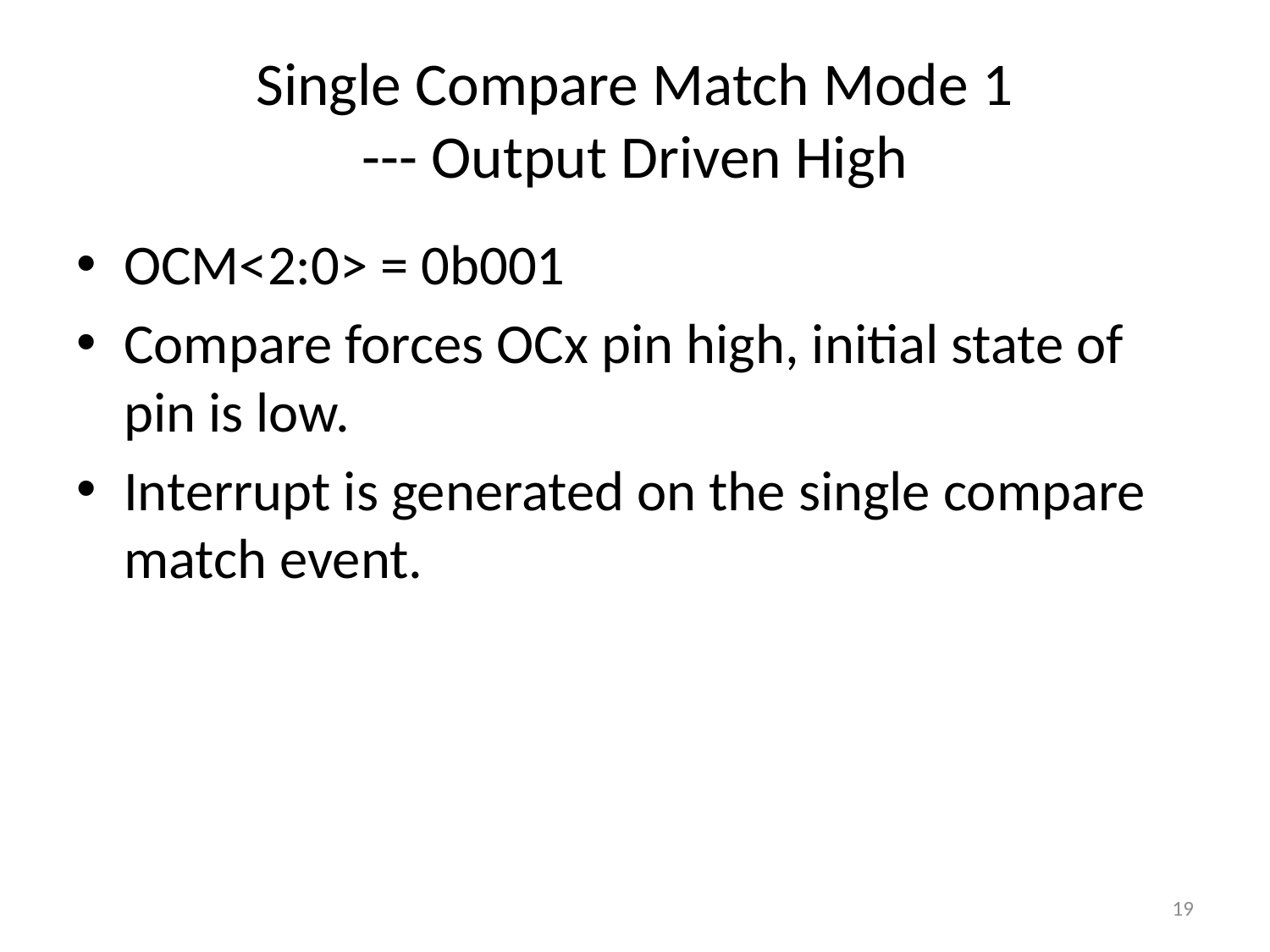

# Single Compare Match Mode 1 --- Output Driven High
OCM<2:0> = 0b001
Compare forces OCx pin high, initial state of pin is low.
Interrupt is generated on the single compare match event.
19